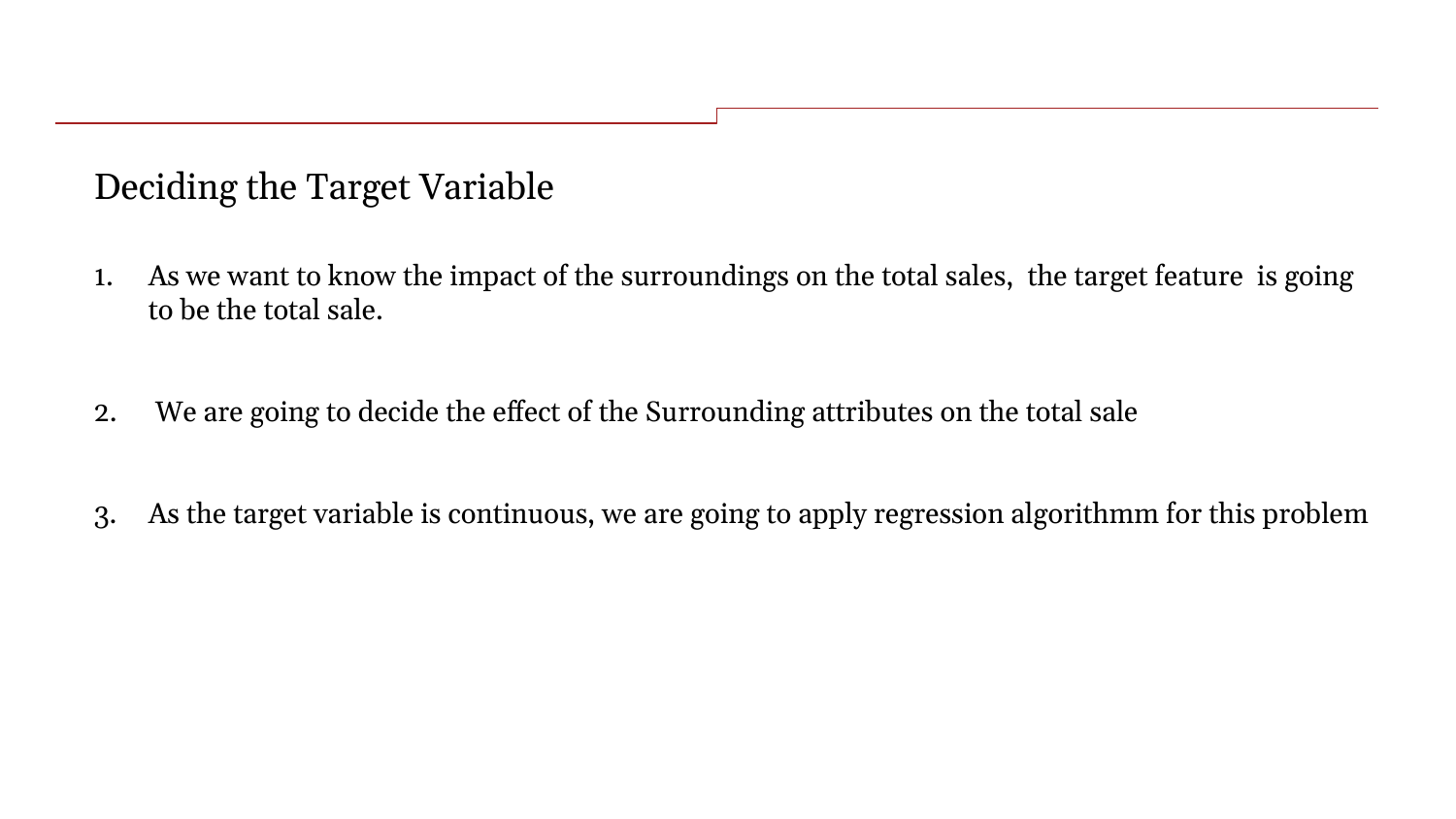

Deciding the Target Variable

As we want to know the impact of the surroundings on the total sales,  the target feature  is going to be the total sale.

 We are going to decide the effect of the Surrounding attributes on the total sale

As the target variable is continuous, we are going to apply regression algorithmm for this problem